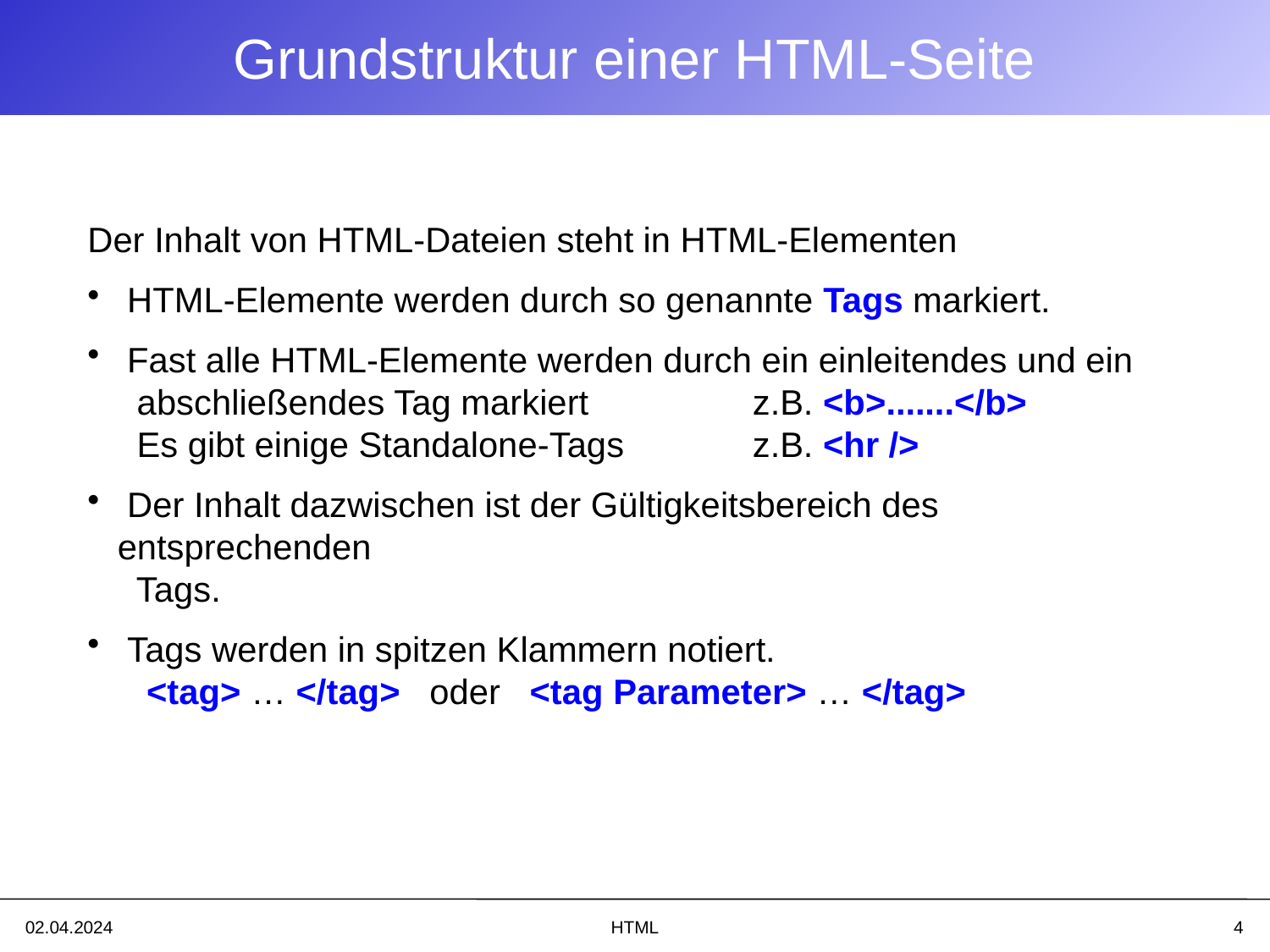

# Grundstruktur einer HTML-Seite
Der Inhalt von HTML-Dateien steht in HTML-Elementen
 HTML-Elemente werden durch so genannte Tags markiert.
 Fast alle HTML-Elemente werden durch ein einleitendes und ein
  abschließendes Tag markiert		z.B. <b>.......</b>
  Es gibt einige Standalone-Tags 	z.B. <hr />
 Der Inhalt dazwischen ist der Gültigkeitsbereich des entsprechenden
  Tags.
 Tags werden in spitzen Klammern notiert.
   <tag> … </tag>   oder   <tag Parameter> … </tag>
02.04.2024
HTML
4